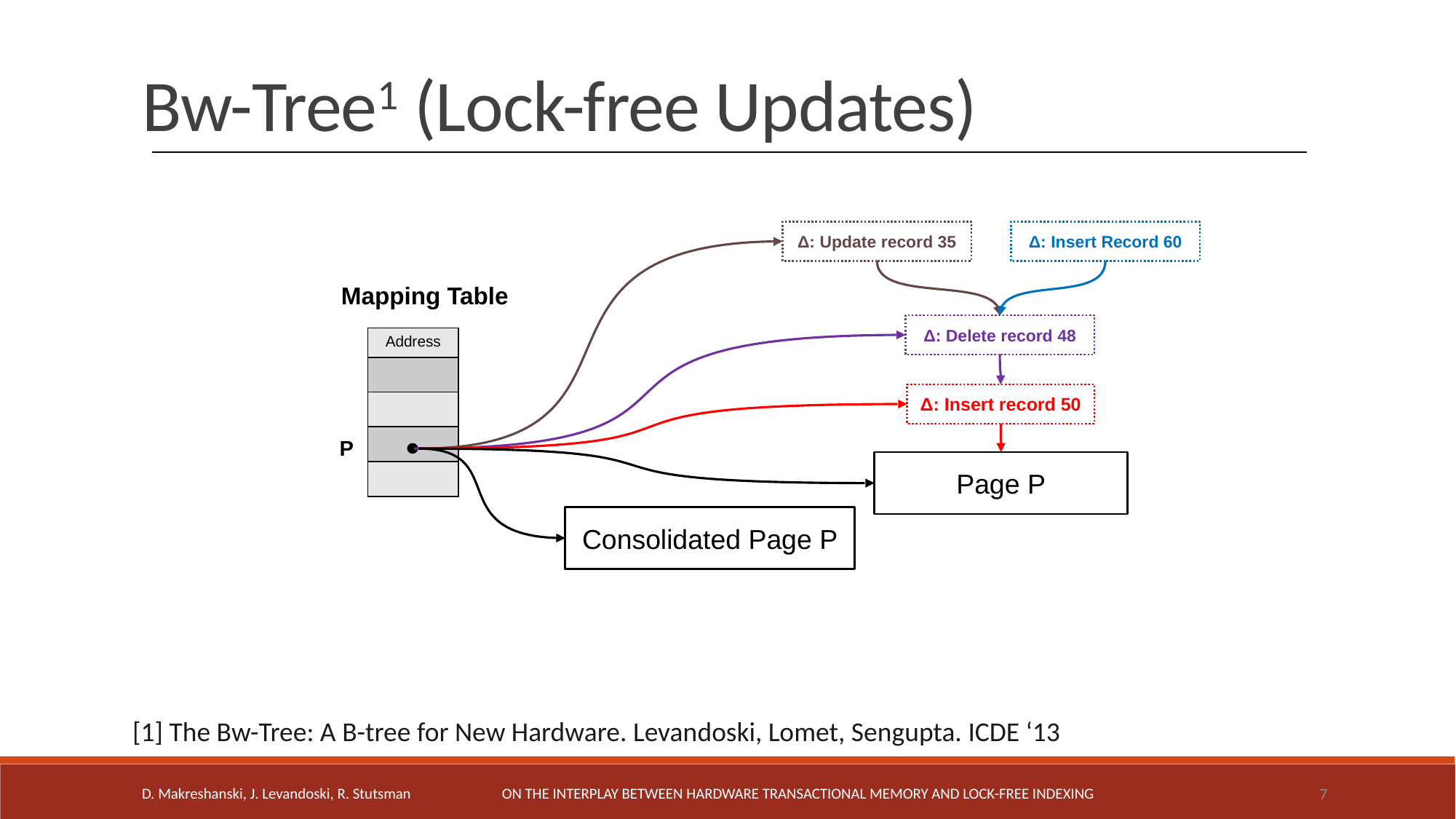

# Bw-Tree1 (Lock-free Updates)
Δ: Update record 35
Δ: Insert Record 60
Mapping Table
Δ: Delete record 48
| Address |
| --- |
|  |
|  |
|  |
|  |
Δ: Insert record 50

P

Page P
Consolidated Page P
[1] The Bw-Tree: A B-tree for New Hardware. Levandoski, Lomet, Sengupta. ICDE ‘13
7